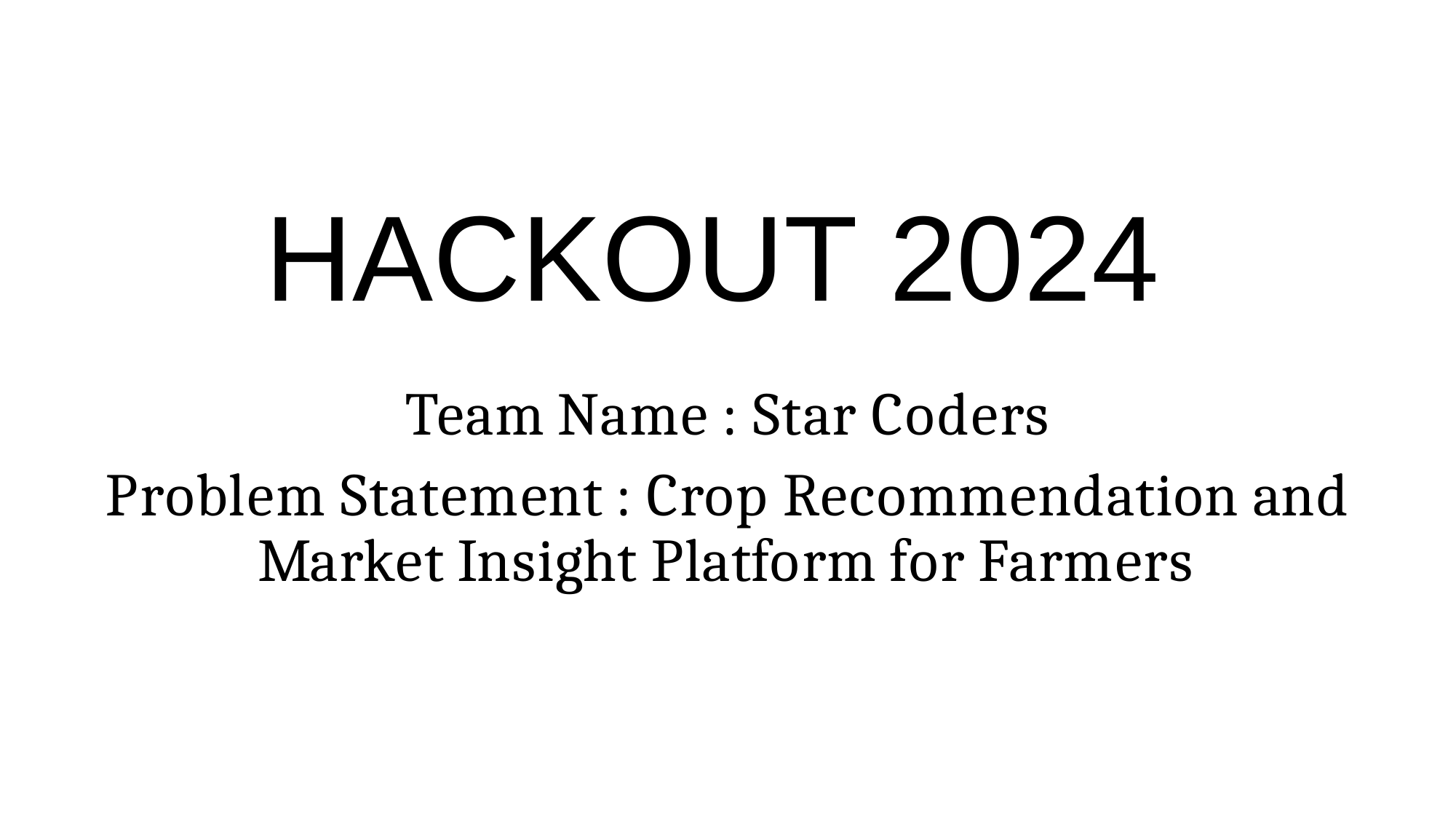

# HACKOUT 2024
Team Name : Star Coders
Problem Statement : Crop Recommendation and Market Insight Platform for Farmers